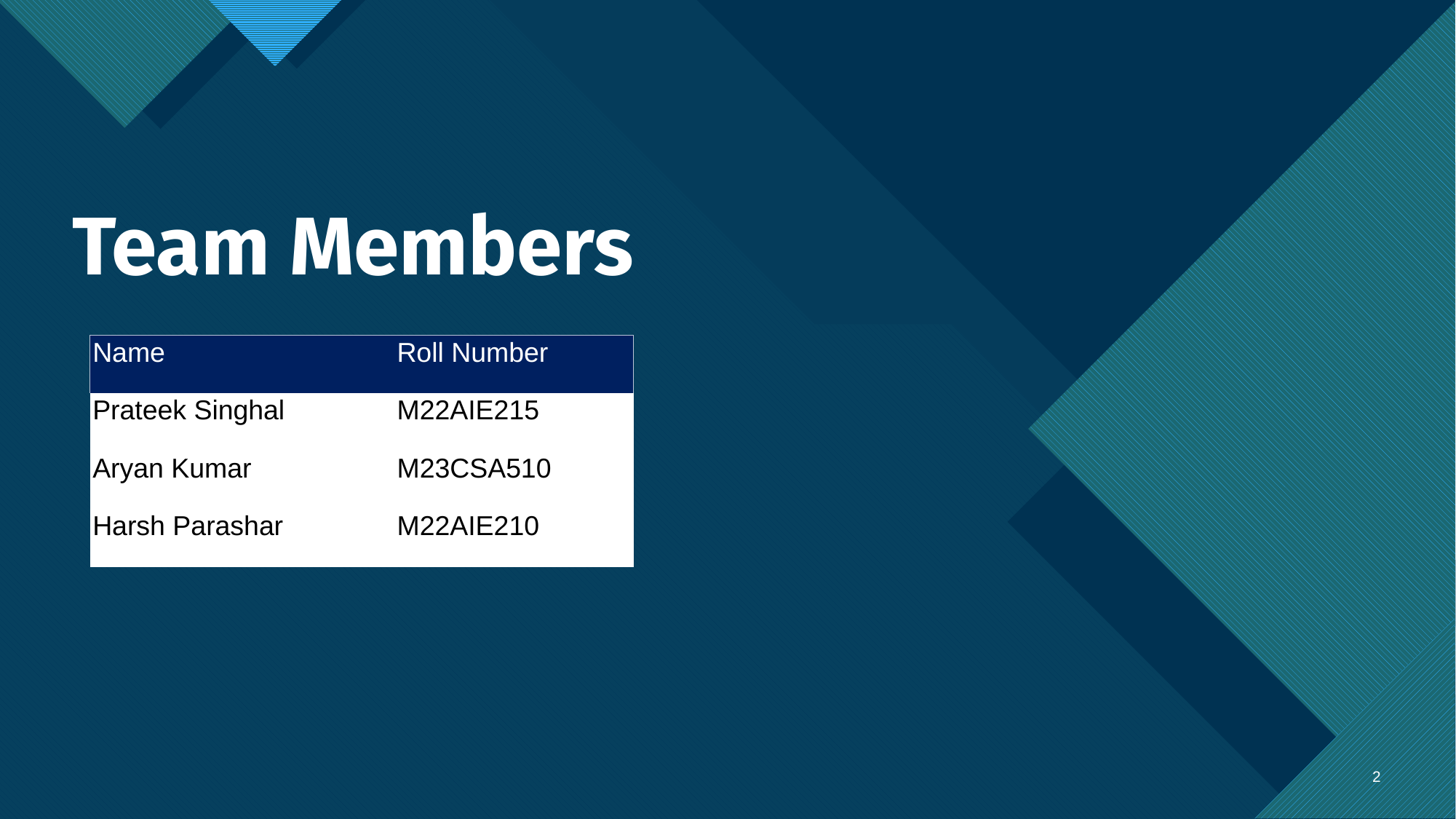

# Team Members
| Name | Roll Number |
| --- | --- |
| Prateek Singhal | M22AIE215 |
| Aryan Kumar | M23CSA510 |
| Harsh Parashar | M22AIE210 |
2